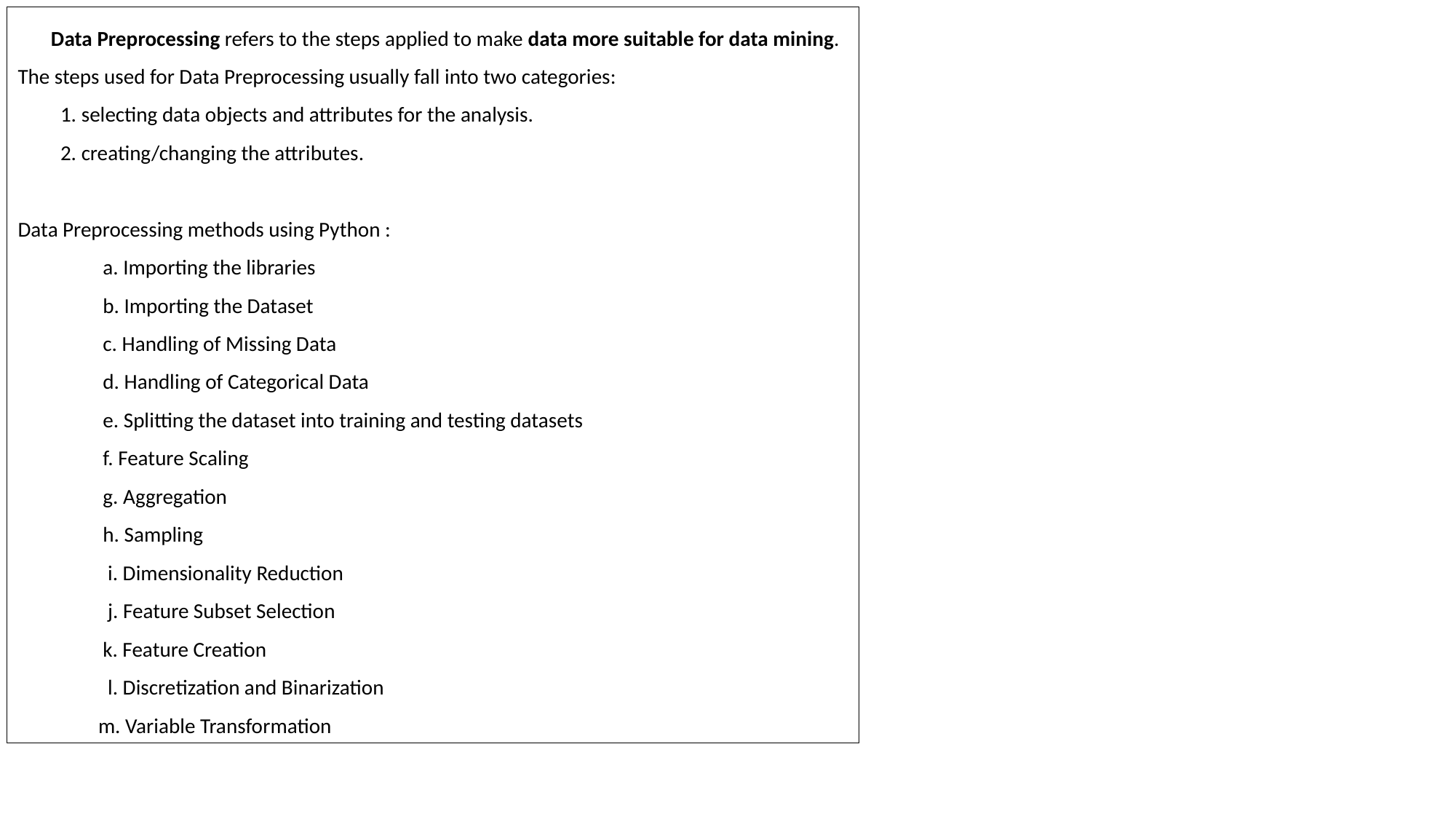

Data Preprocessing refers to the steps applied to make data more suitable for data mining.
The steps used for Data Preprocessing usually fall into two categories:
         1. selecting data objects and attributes for the analysis.
         2. creating/changing the attributes.

Data Preprocessing methods using Python :
                  a. Importing the libraries
                  b. Importing the Dataset
                  c. Handling of Missing Data
                  d. Handling of Categorical Data
                  e. Splitting the dataset into training and testing datasets
                  f. Feature Scaling
                  g. Aggregation
                  h. Sampling
                   i. Dimensionality Reduction
                   j. Feature Subset Selection
                  k. Feature Creation
                   l. Discretization and Binarization
                 m. Variable Transformation